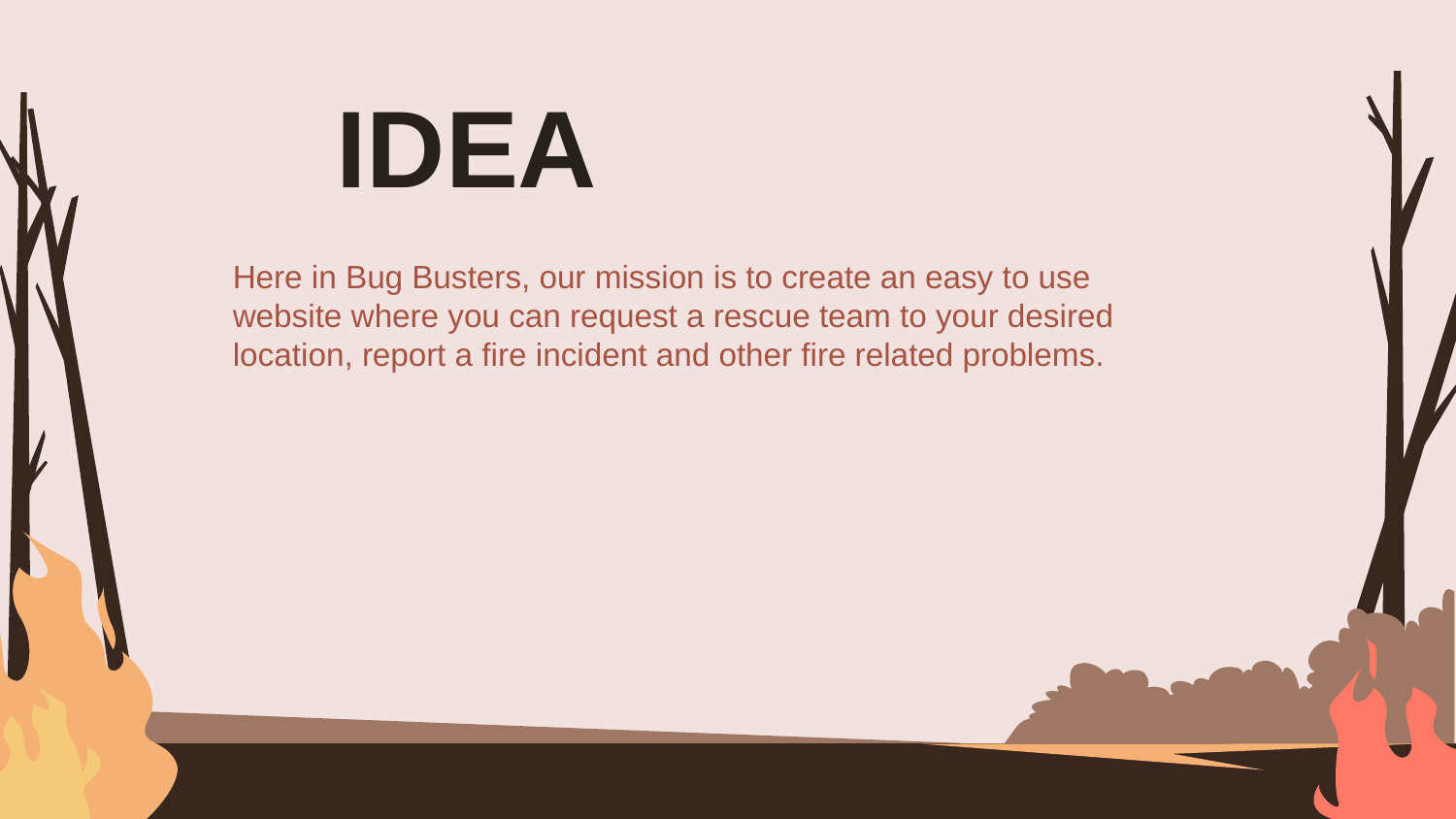

# IDEA
Here in Bug Busters, our mission is to create an easy to use website where you can request a rescue team to your desired location, report a fire incident and other fire related problems.